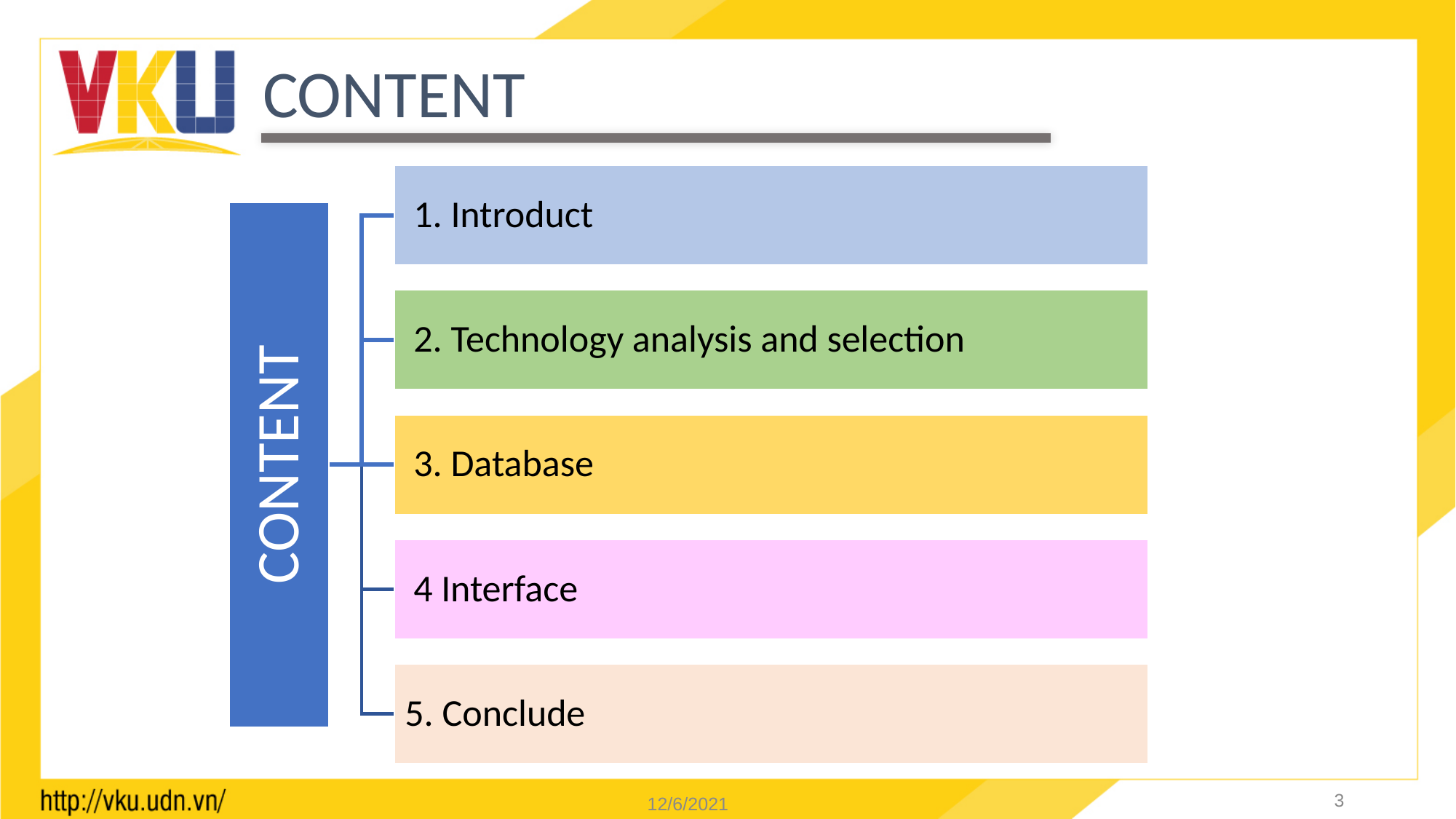

# CONTENT

CONTENT
  1. Introduct
  2. Technology analysis and selection
  3. Database
  4 Interface
 5. Conclude
3
12/6/2021